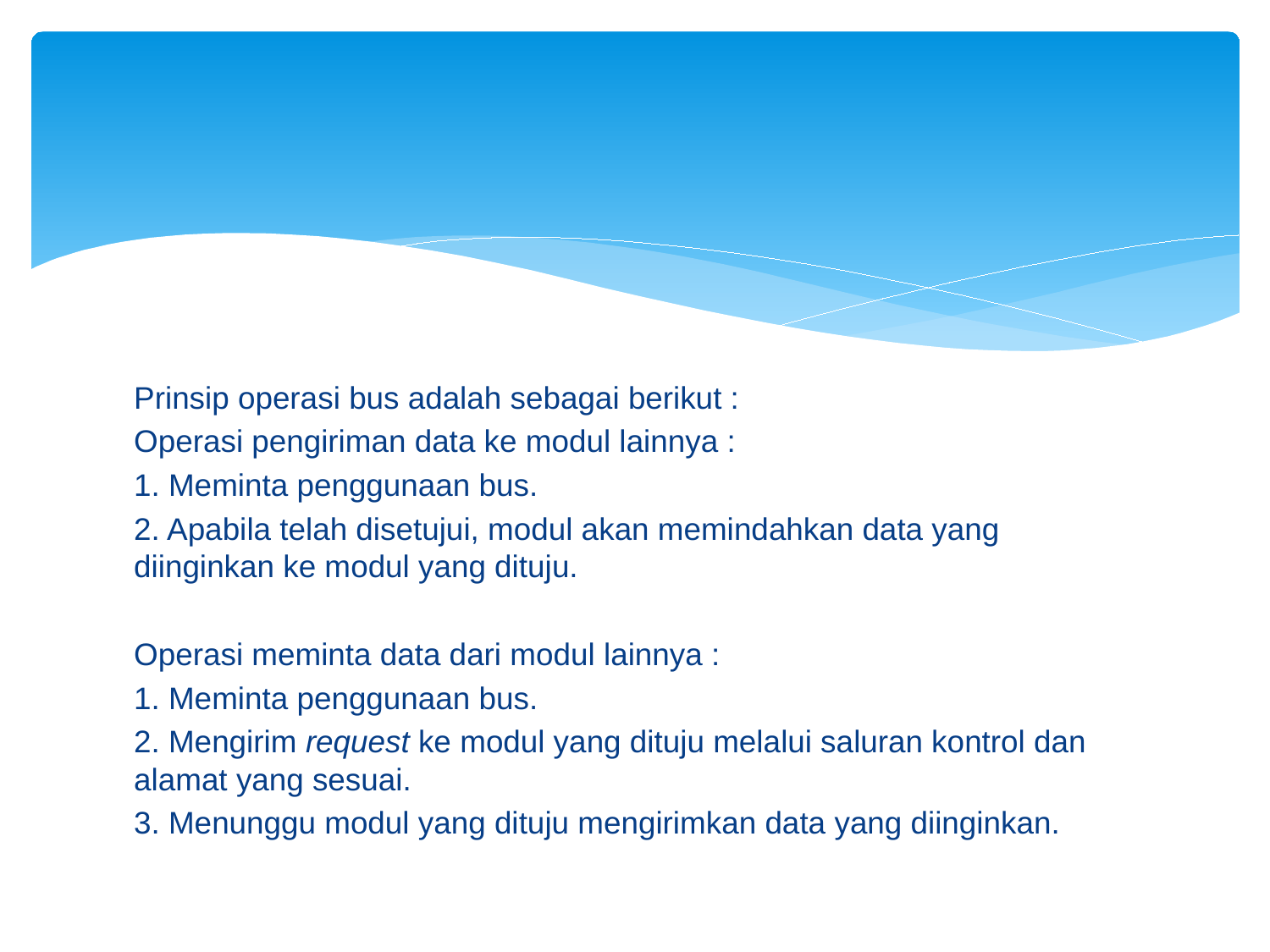

#
Prinsip operasi bus adalah sebagai berikut :
Operasi pengiriman data ke modul lainnya :
1. Meminta penggunaan bus.
2. Apabila telah disetujui, modul akan memindahkan data yang diinginkan ke modul yang dituju.

Operasi meminta data dari modul lainnya :
1. Meminta penggunaan bus.
2. Mengirim request ke modul yang dituju melalui saluran kontrol dan alamat yang sesuai.
3. Menunggu modul yang dituju mengirimkan data yang diinginkan.